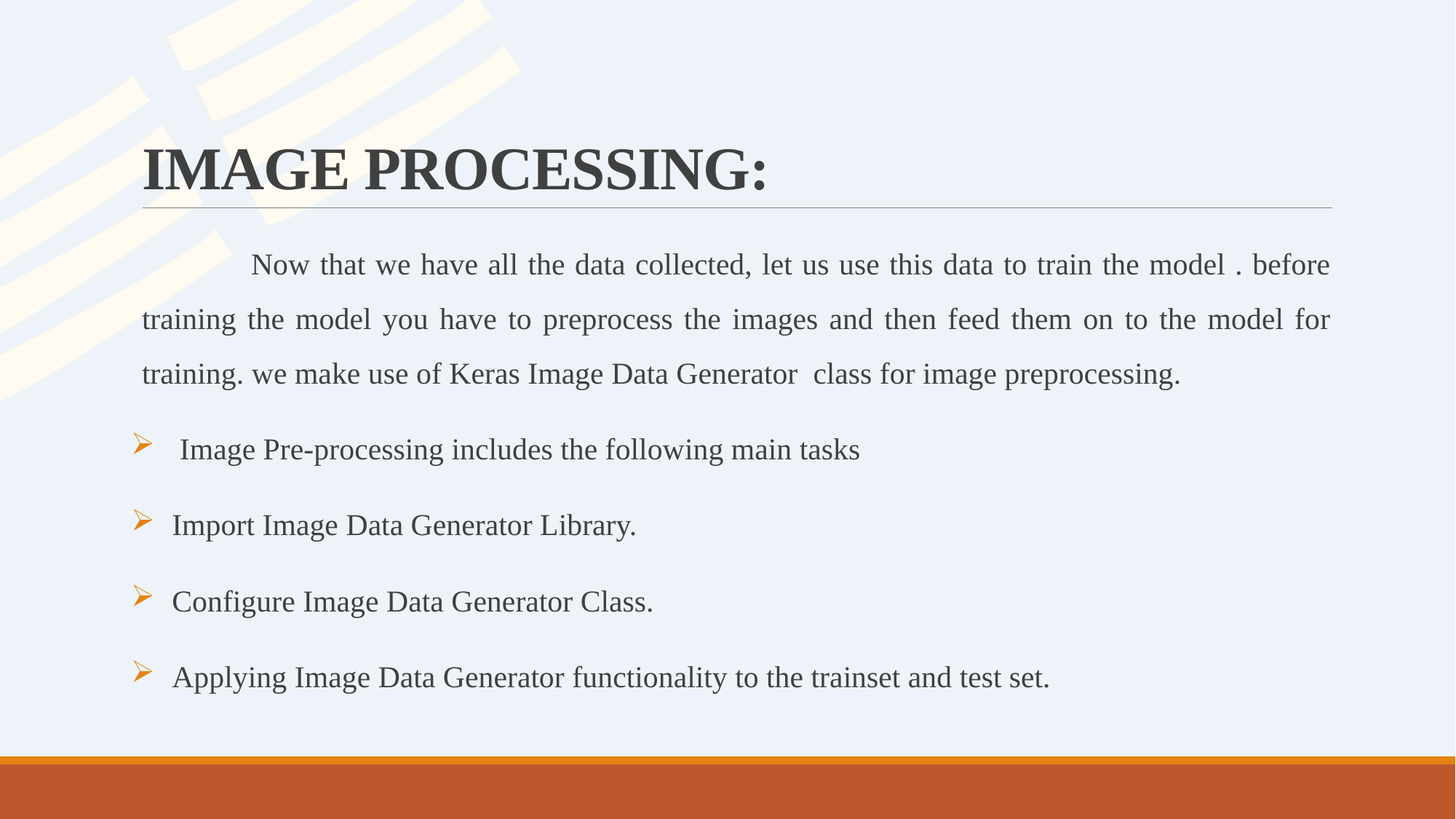

# IMAGE PROCESSING:
	Now that we have all the data collected, let us use this data to train the model . before training the model you have to preprocess the images and then feed them on to the model for training. we make use of Keras Image Data Generator  class for image preprocessing.
 Image Pre-processing includes the following main tasks
Import Image Data Generator Library.
Configure Image Data Generator Class.
Applying Image Data Generator functionality to the trainset and test set.